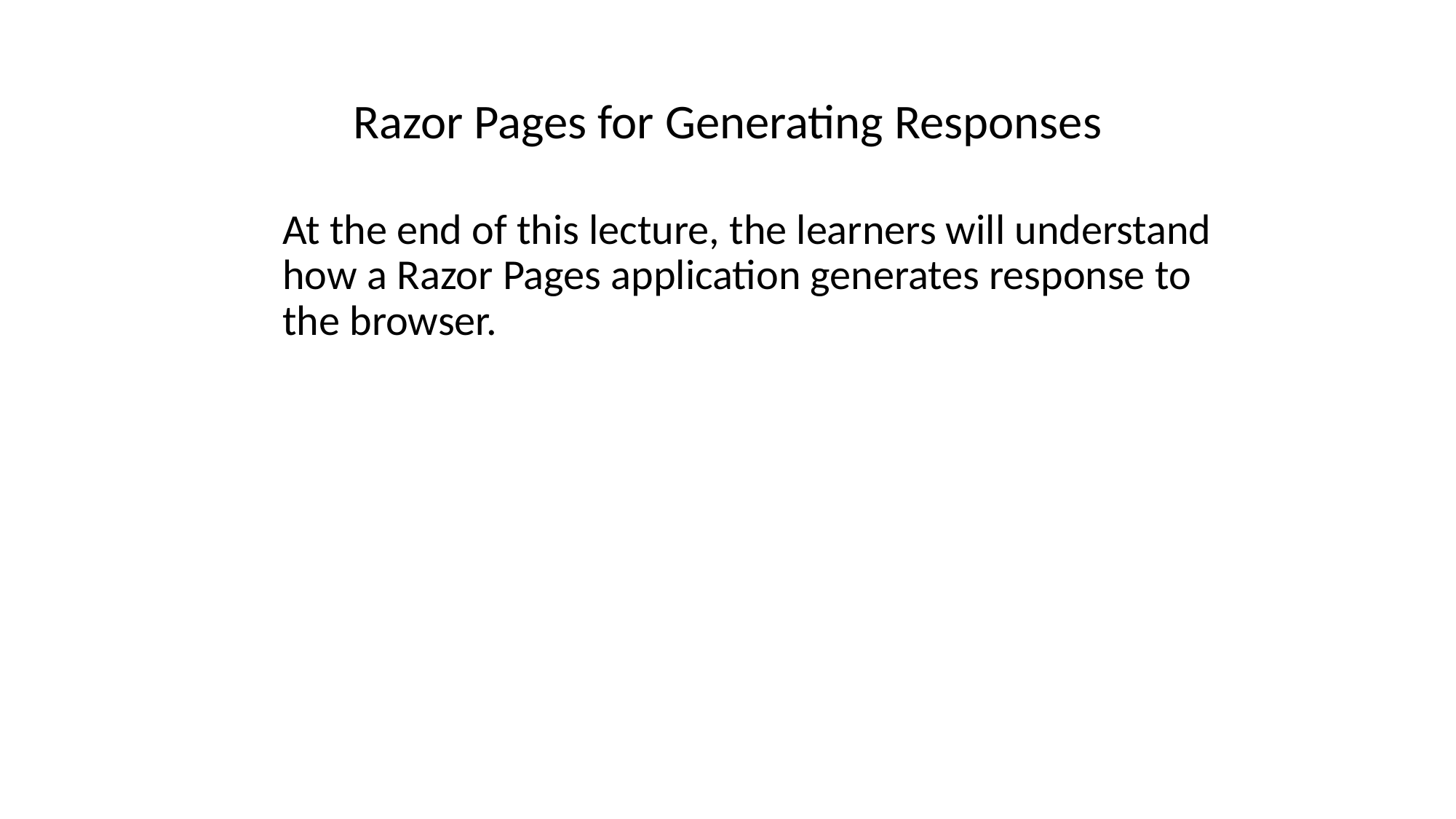

# Razor Pages for Generating Responses
At the end of this lecture, the learners will understand how a Razor Pages application generates response to the browser.